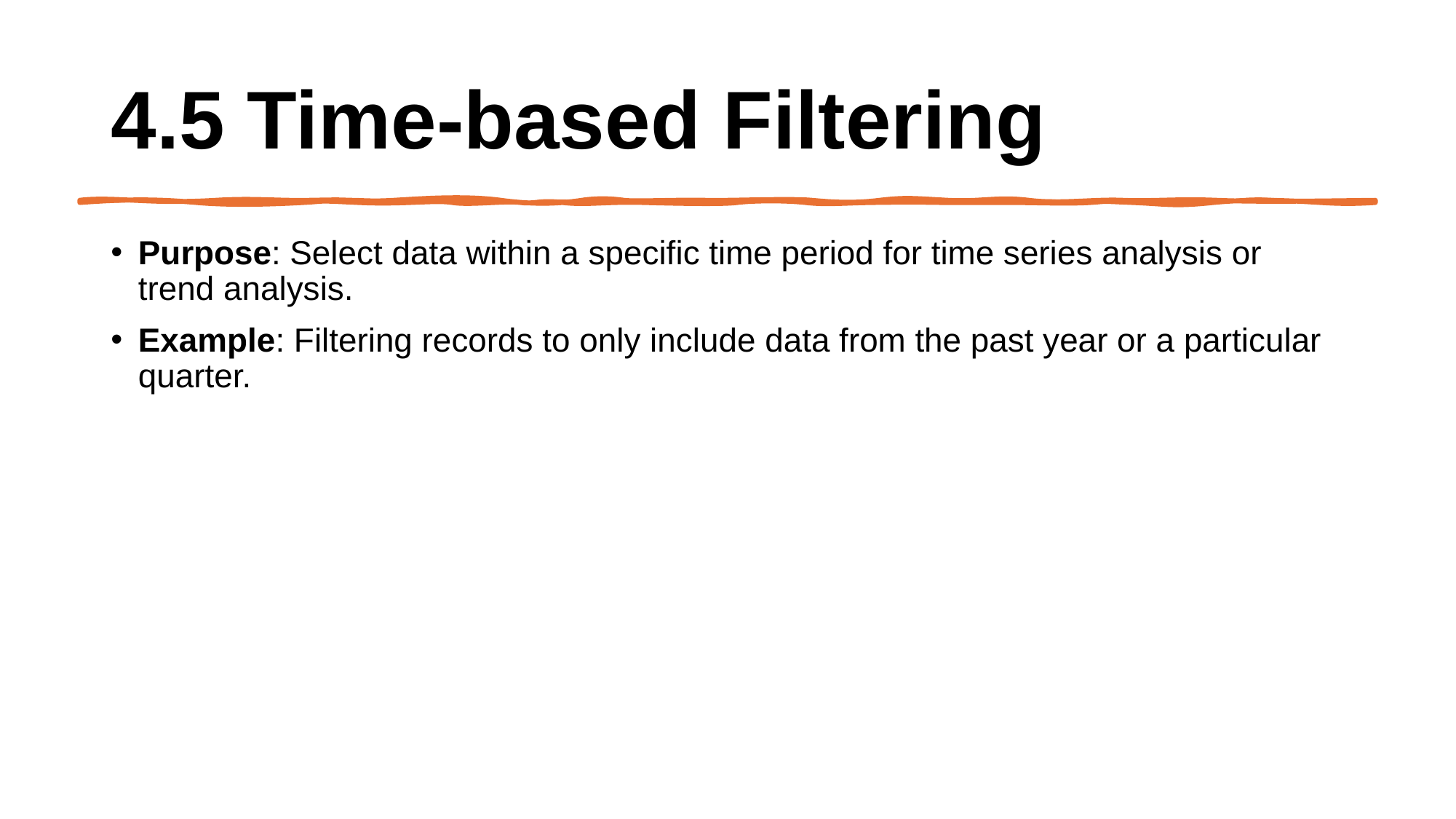

# 4.5 Time-based Filtering

Purpose: Select data within a specific time period for time series analysis or trend analysis.
Example: Filtering records to only include data from the past year or a particular quarter.